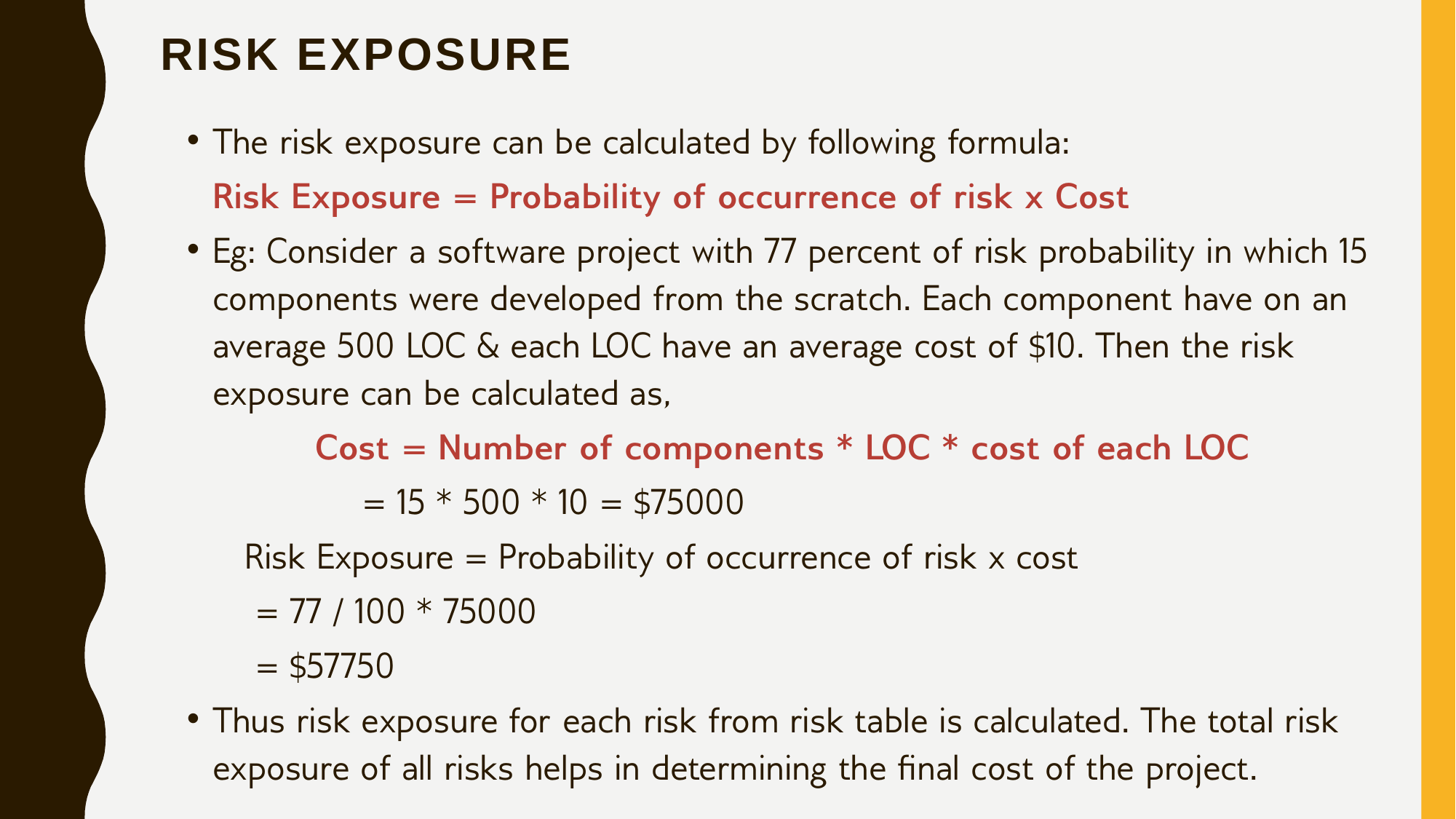

# RISK EXPOSURE
The risk exposure can be calculated by following formula:
		Risk Exposure = Probability of occurrence of risk x Cost
Eg: Consider a software project with 77 percent of risk probability in which 15 components were developed from the scratch. Each component have on an average 500 LOC & each LOC have an average cost of $10. Then the risk exposure can be calculated as,
            Cost = Number of components * LOC * cost of each LOC
				              = 15 * 500 * 10 = $75000
		   Risk Exposure = Probability of occurrence of risk x cost
				    = 77 / 100 * 75000
				    = $57750
Thus risk exposure for each risk from risk table is calculated. The total risk exposure of all risks helps in determining the final cost of the project.